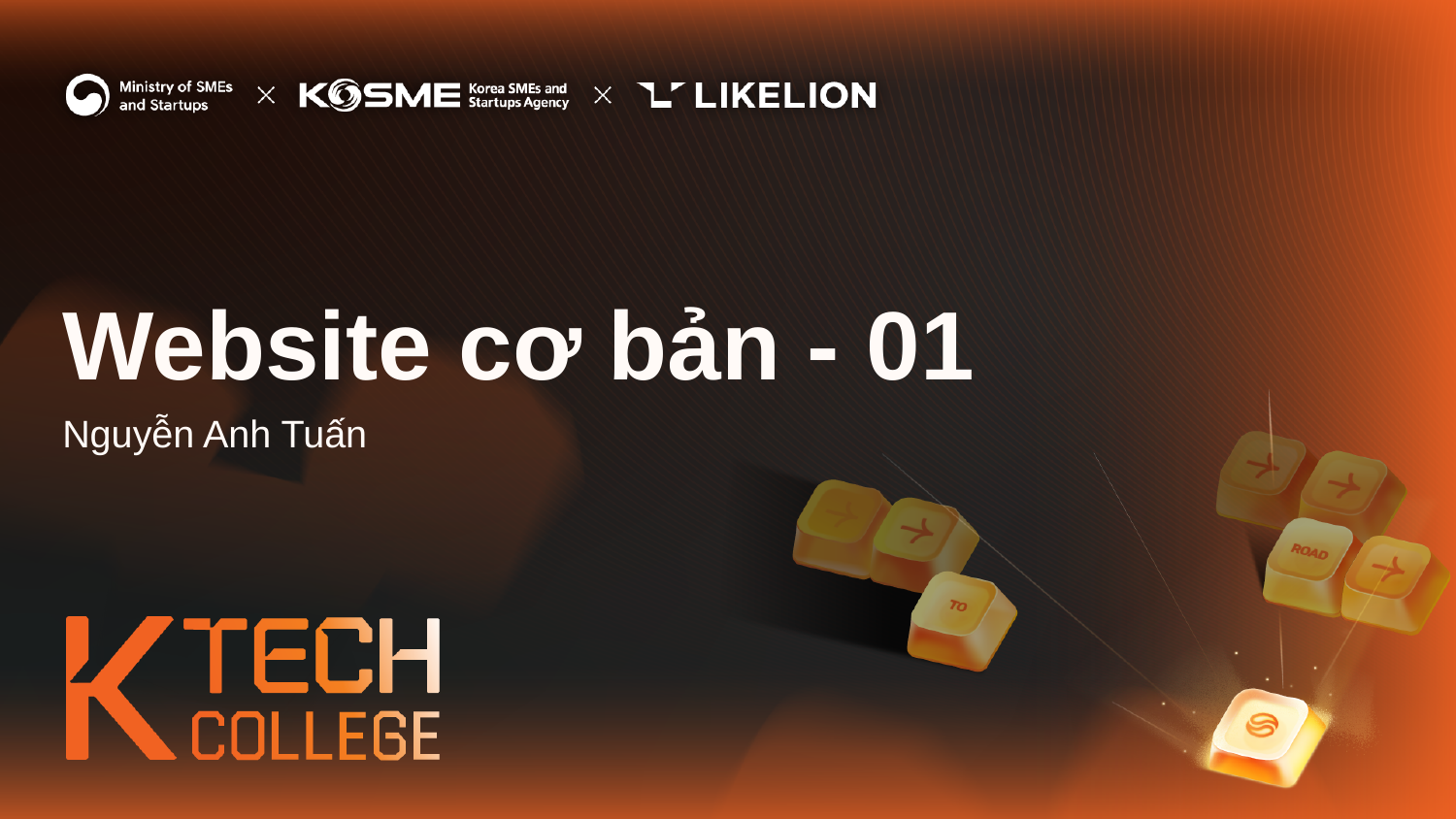

# Website cơ bản - 01
Nguyễn Anh Tuấn